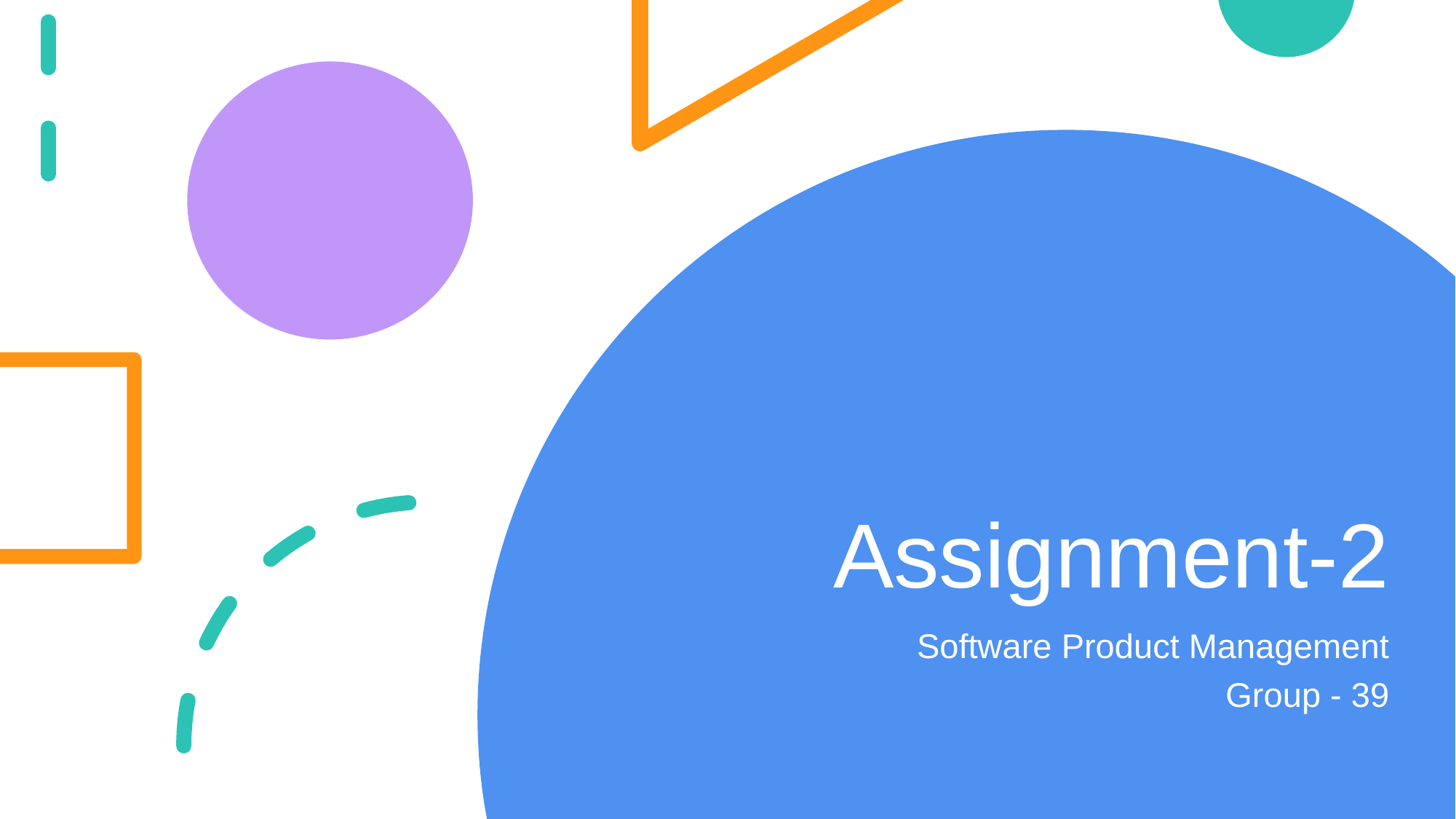

# Assignment-2
Software Product Management
Group - 39